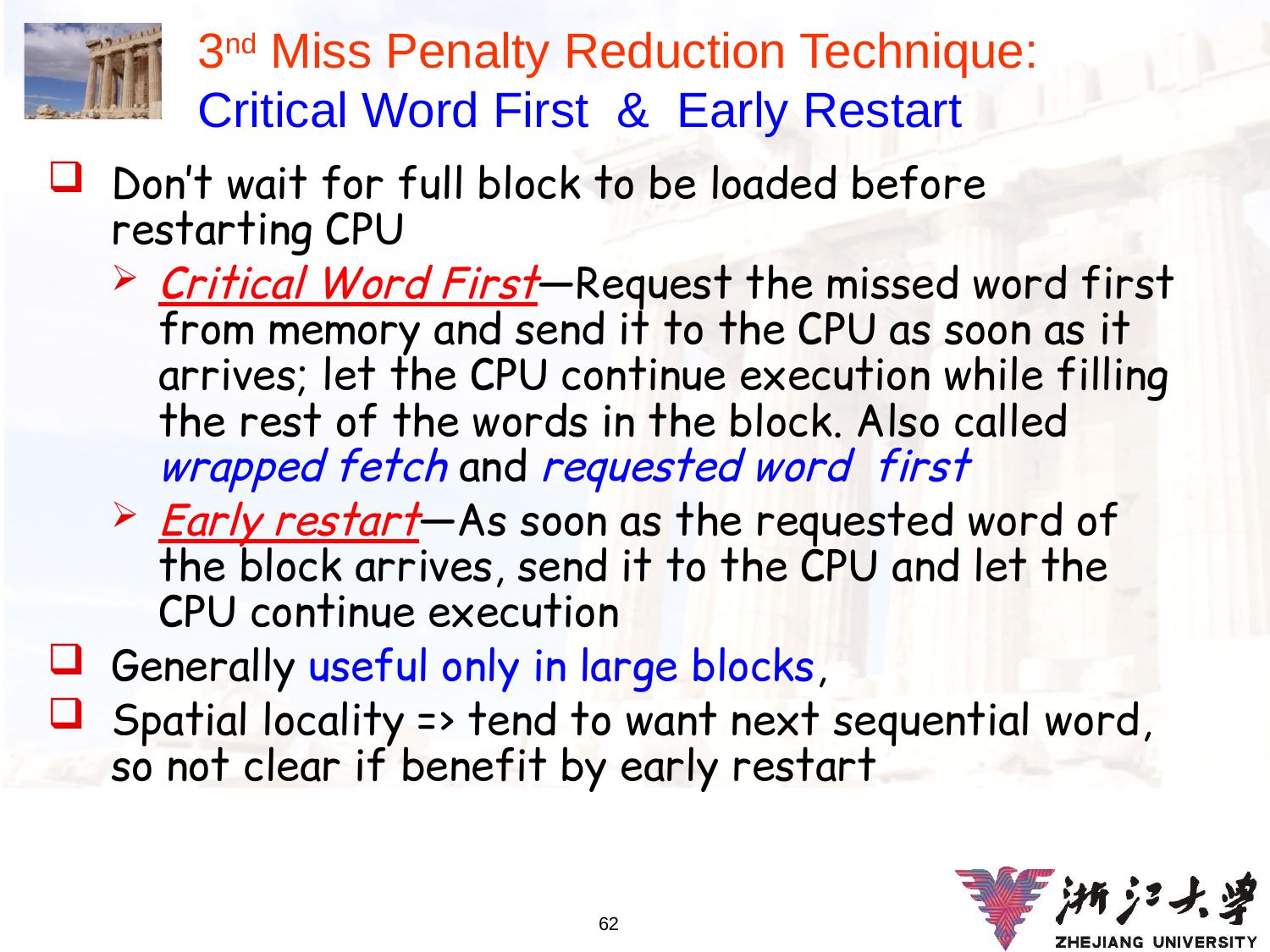

# 3nd Miss Penalty Reduction Technique: Critical Word First  &  Early Restart
Don’t wait for full block to be loaded before restarting CPU
Critical Word First—Request the missed word first from memory and send it to the CPU as soon as it arrives; let the CPU continue execution while filling the rest of the words in the block. Also called wrapped fetch and requested word  first
Early restart—As soon as the requested word of the block arrives, send it to the CPU and let the CPU continue execution
Generally useful only in large blocks,
Spatial locality => tend to want next sequential word, so not clear if benefit by early restart